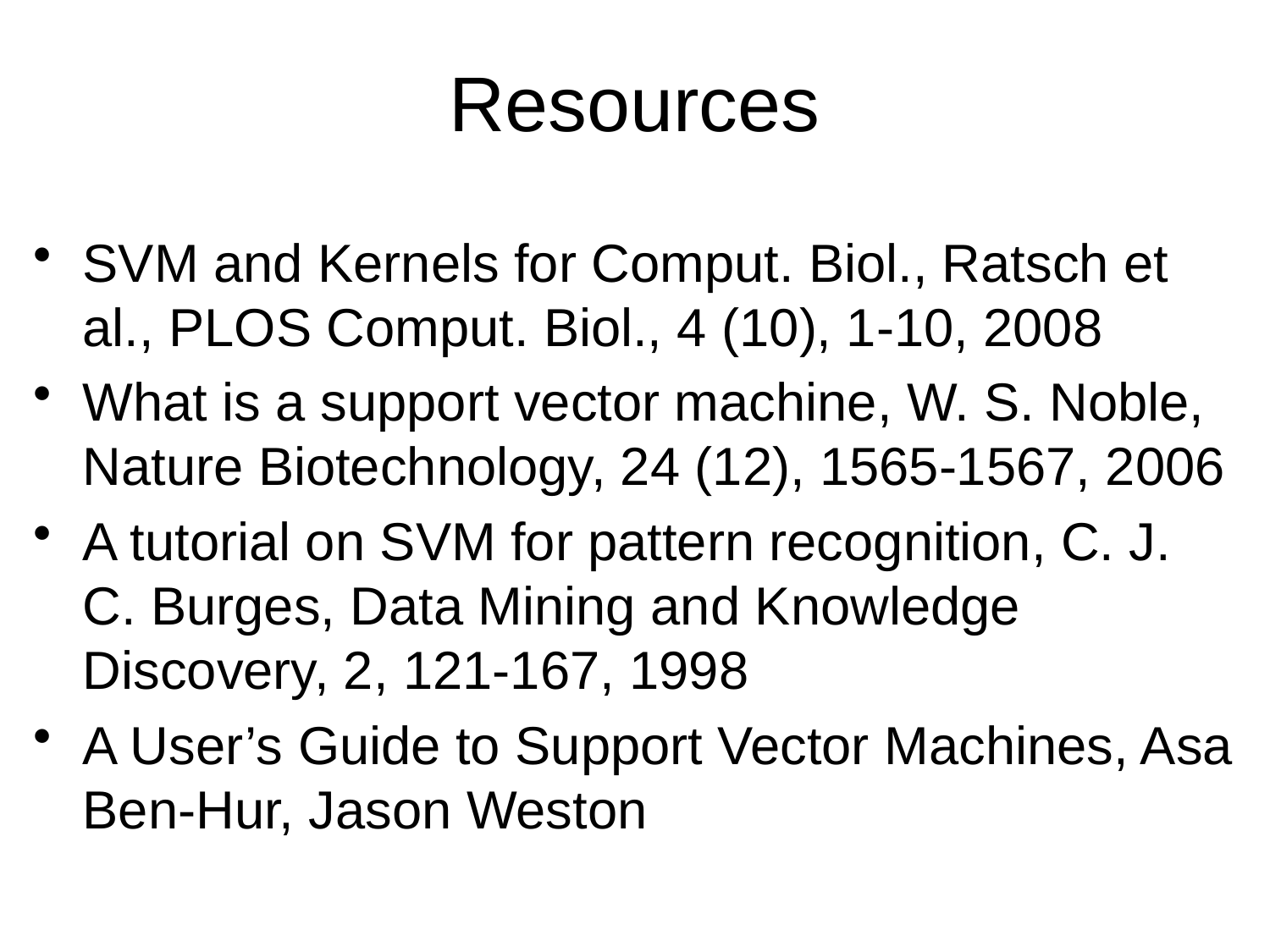

# Resources
SVM and Kernels for Comput. Biol., Ratsch et al., PLOS Comput. Biol., 4 (10), 1-10, 2008
What is a support vector machine, W. S. Noble, Nature Biotechnology, 24 (12), 1565-1567, 2006
A tutorial on SVM for pattern recognition, C. J. C. Burges, Data Mining and Knowledge Discovery, 2, 121-167, 1998
A User’s Guide to Support Vector Machines, Asa Ben-Hur, Jason Weston